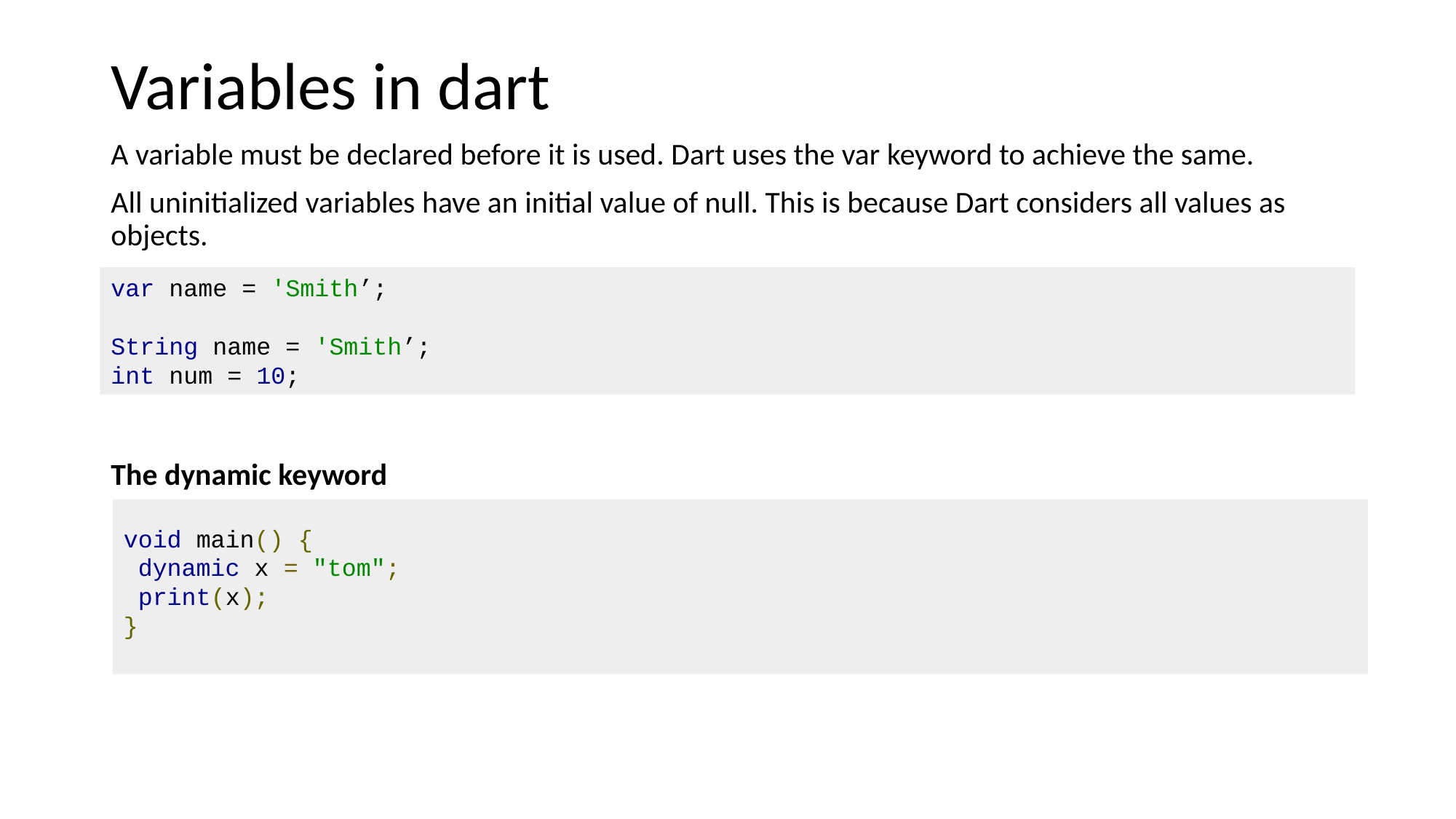

# Variables in dart
A variable must be declared before it is used. Dart uses the var keyword to achieve the same.
All uninitialized variables have an initial value of null. This is because Dart considers all values as objects.

The dynamic keyword
var name = 'Smith’;

String name = 'Smith’;
int num = 10;

void main() {
 dynamic x = "tom";
 print(x);
}